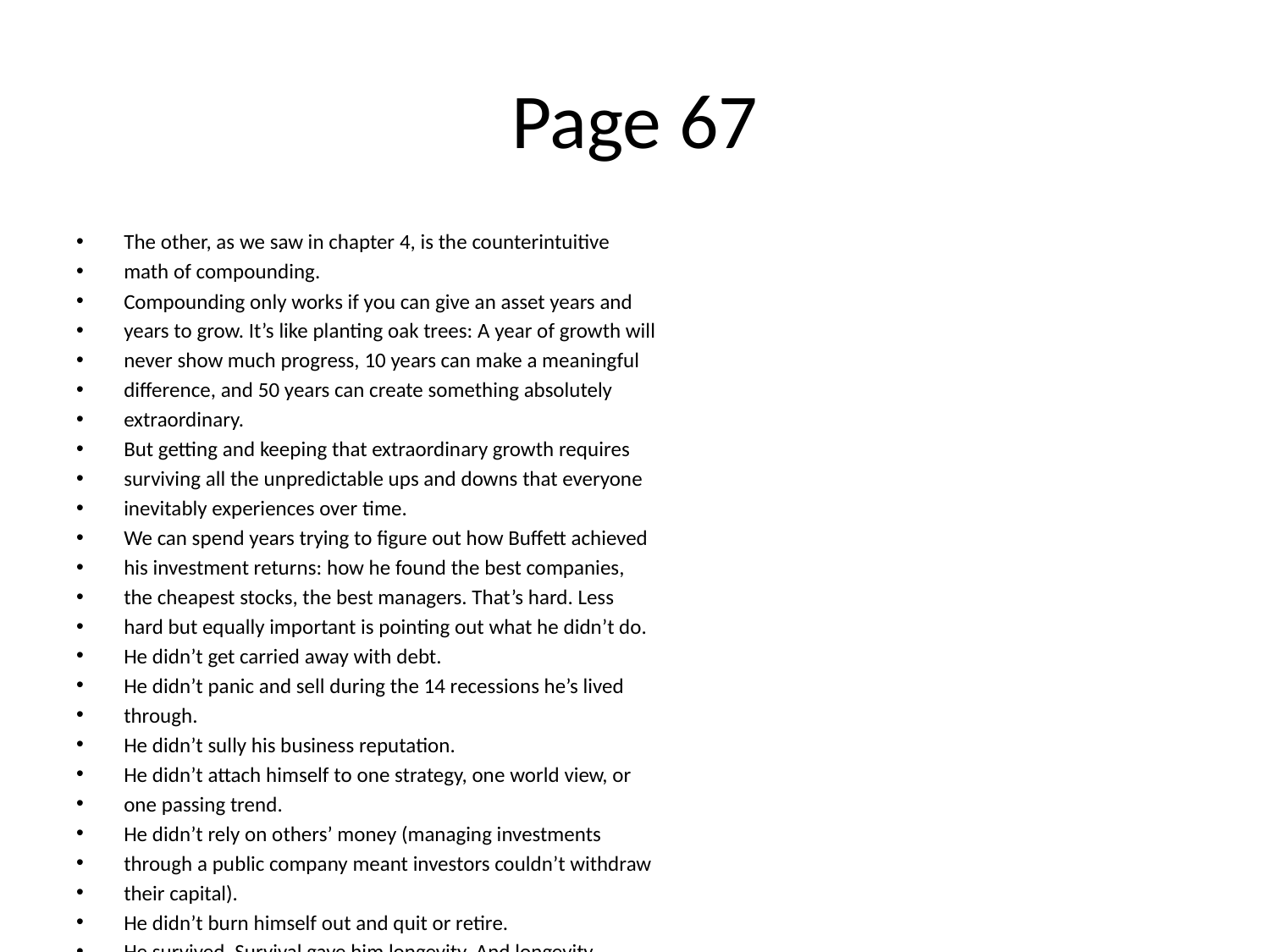

# Page 67
The other, as we saw in chapter 4, is the counterintuitive
math of compounding.
Compounding only works if you can give an asset years and
years to grow. It’s like planting oak trees: A year of growth will
never show much progress, 10 years can make a meaningful
diﬀerence, and 50 years can create something absolutely
extraordinary.
But getting and keeping that extraordinary growth requires
surviving all the unpredictable ups and downs that everyone
inevitably experiences over time.
We can spend years trying to ﬁgure out how Buﬀett achieved
his investment returns: how he found the best companies,
the cheapest stocks, the best managers. That’s hard. Less
hard but equally important is pointing out what he didn’t do.
He didn’t get carried away with debt.
He didn’t panic and sell during the 14 recessions he’s lived
through.
He didn’t sully his business reputation.
He didn’t attach himself to one strategy, one world view, or
one passing trend.
He didn’t rely on others’ money (managing investments
through a public company meant investors couldn’t withdraw
their capital).
He didn’t burn himself out and quit or retire.
He survived. Survival gave him longevity. And longevity—
investing consistently from age 10 to at least age 89—is what
made compounding work wonders. That single point is what
matters most when describing his success.